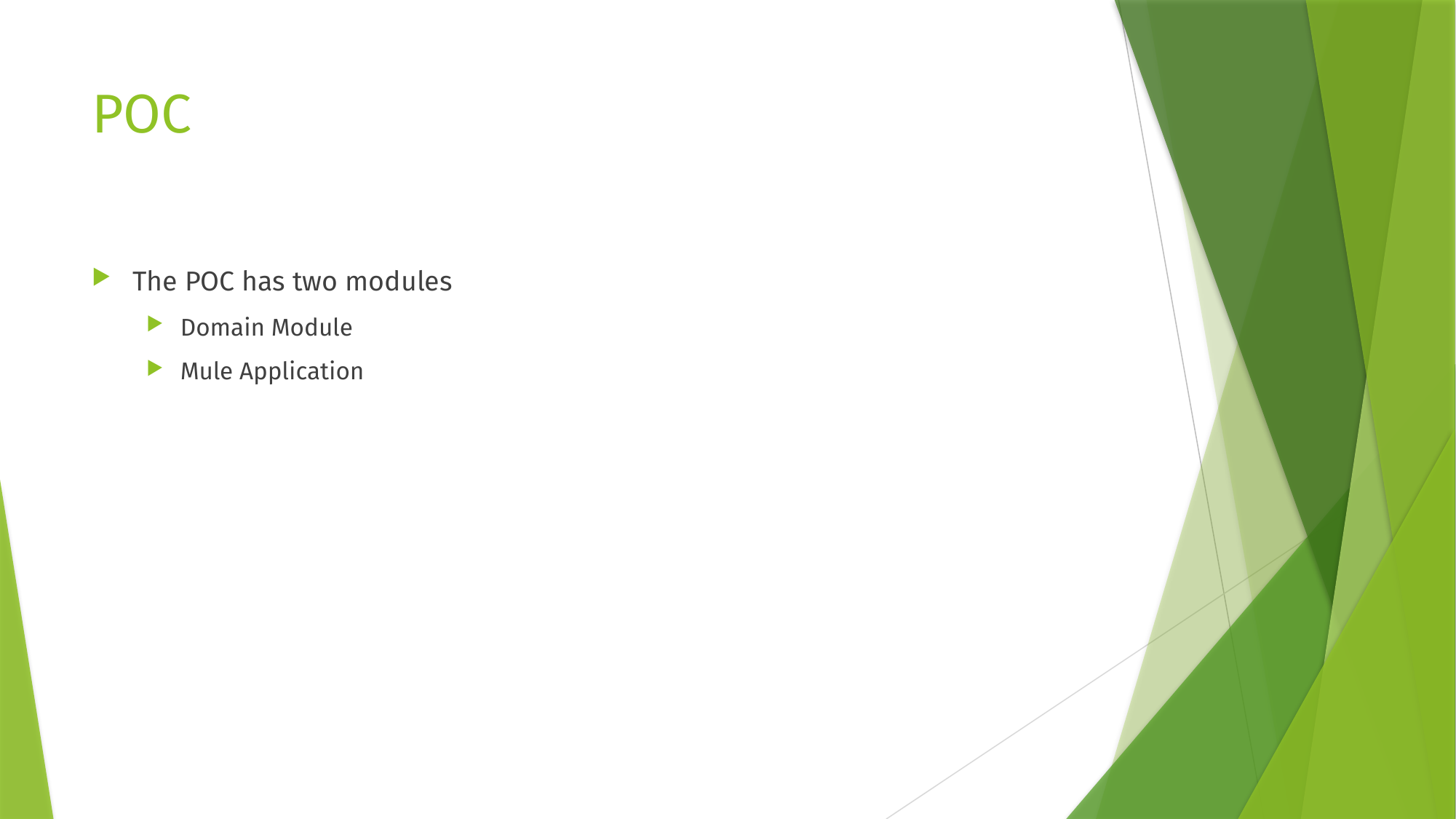

# POC
The POC has two modules
Domain Module
Mule Application